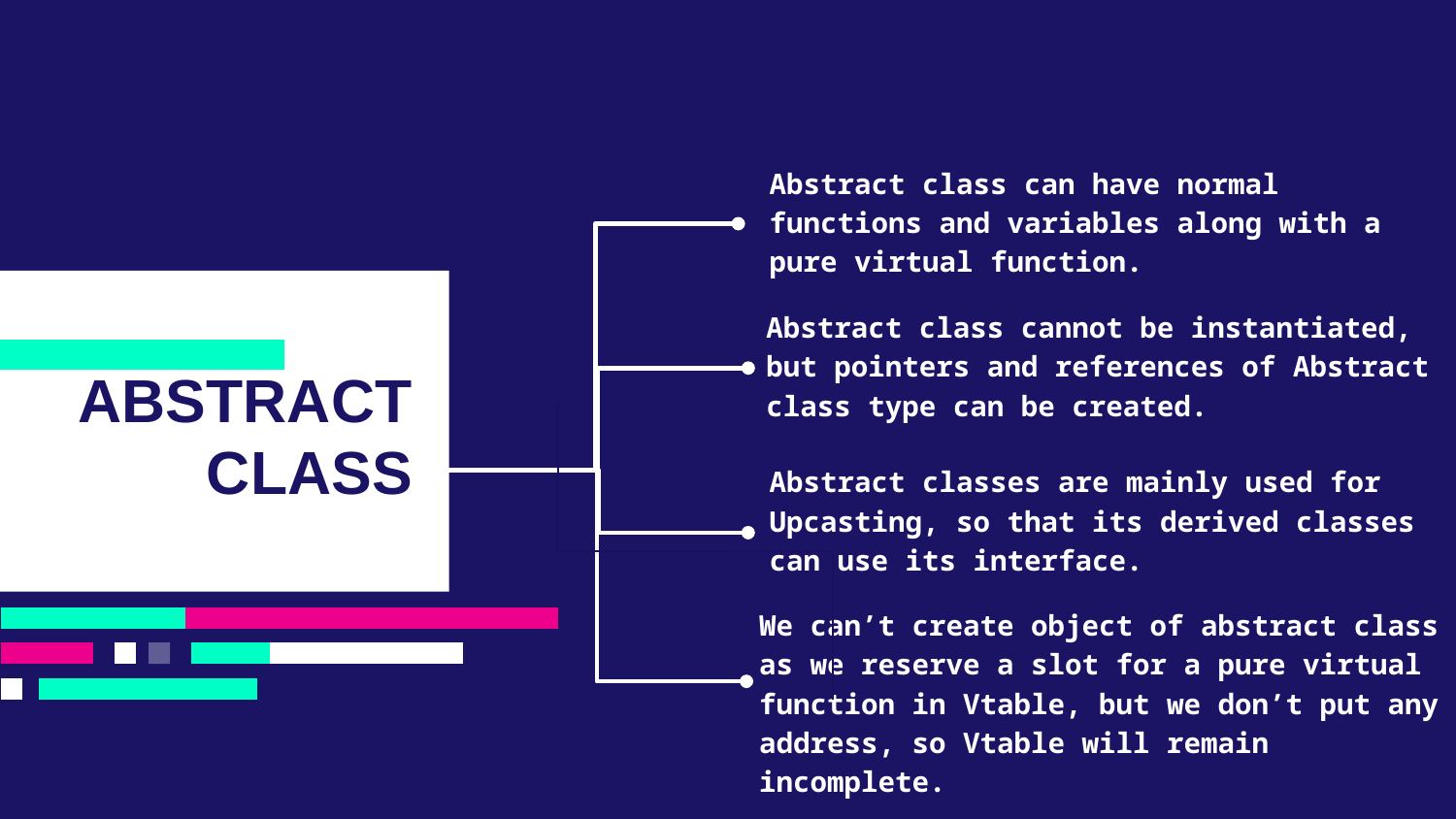

Abstract class can have normal functions and variables along with a pure virtual function.

Abstract class cannot be instantiated, but pointers and references of Abstract class type can be created.

ABSTRACT CLASS
Abstract classes are mainly used for Upcasting, so that its derived classes can use its interface.
We can’t create object of abstract class as we reserve a slot for a pure virtual function in Vtable, but we don’t put any address, so Vtable will remain incomplete.